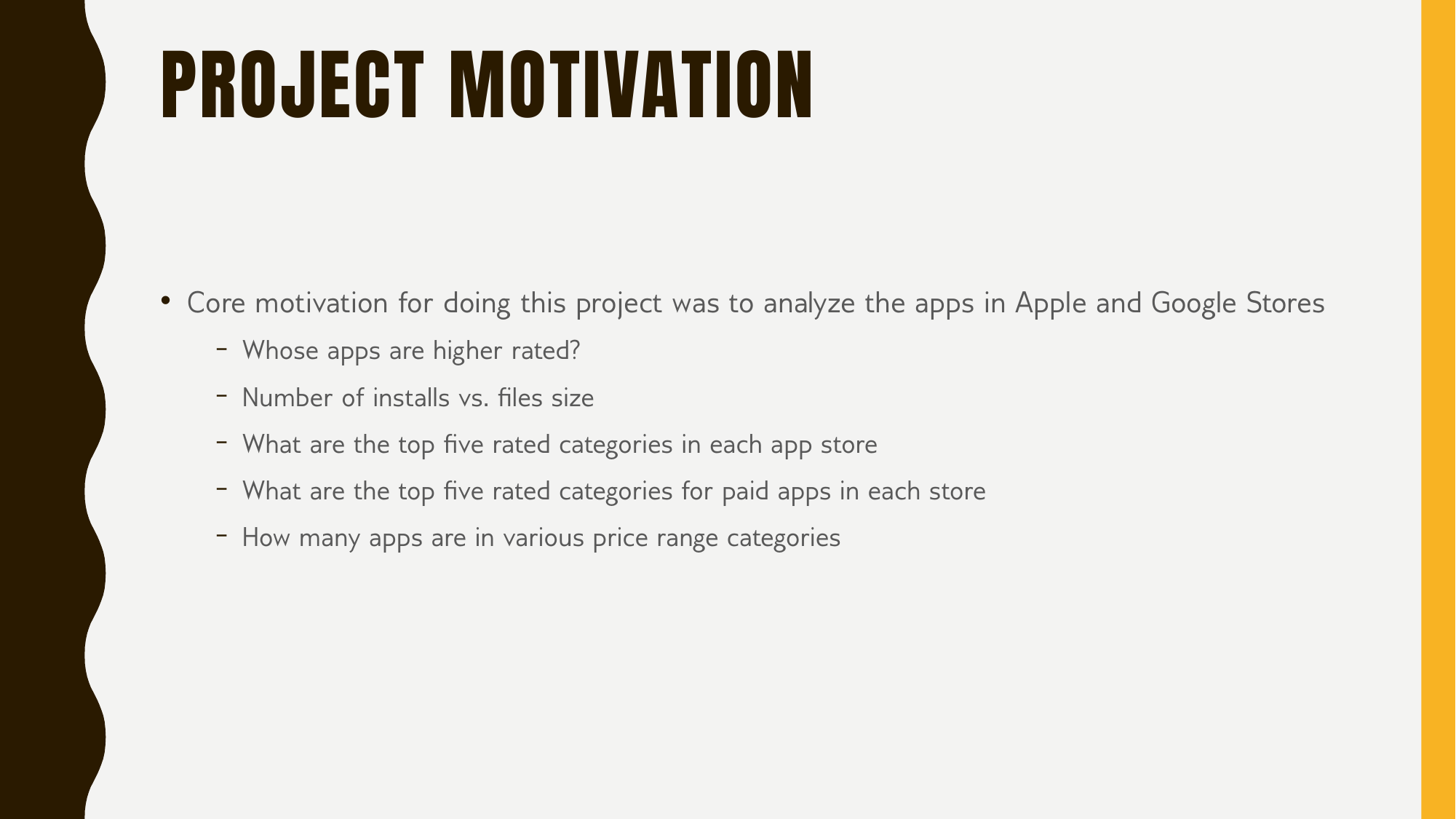

# Project Motivation
Core motivation for doing this project was to analyze the apps in Apple and Google Stores
Whose apps are higher rated?
Number of installs vs. files size
What are the top five rated categories in each app store
What are the top five rated categories for paid apps in each store
How many apps are in various price range categories